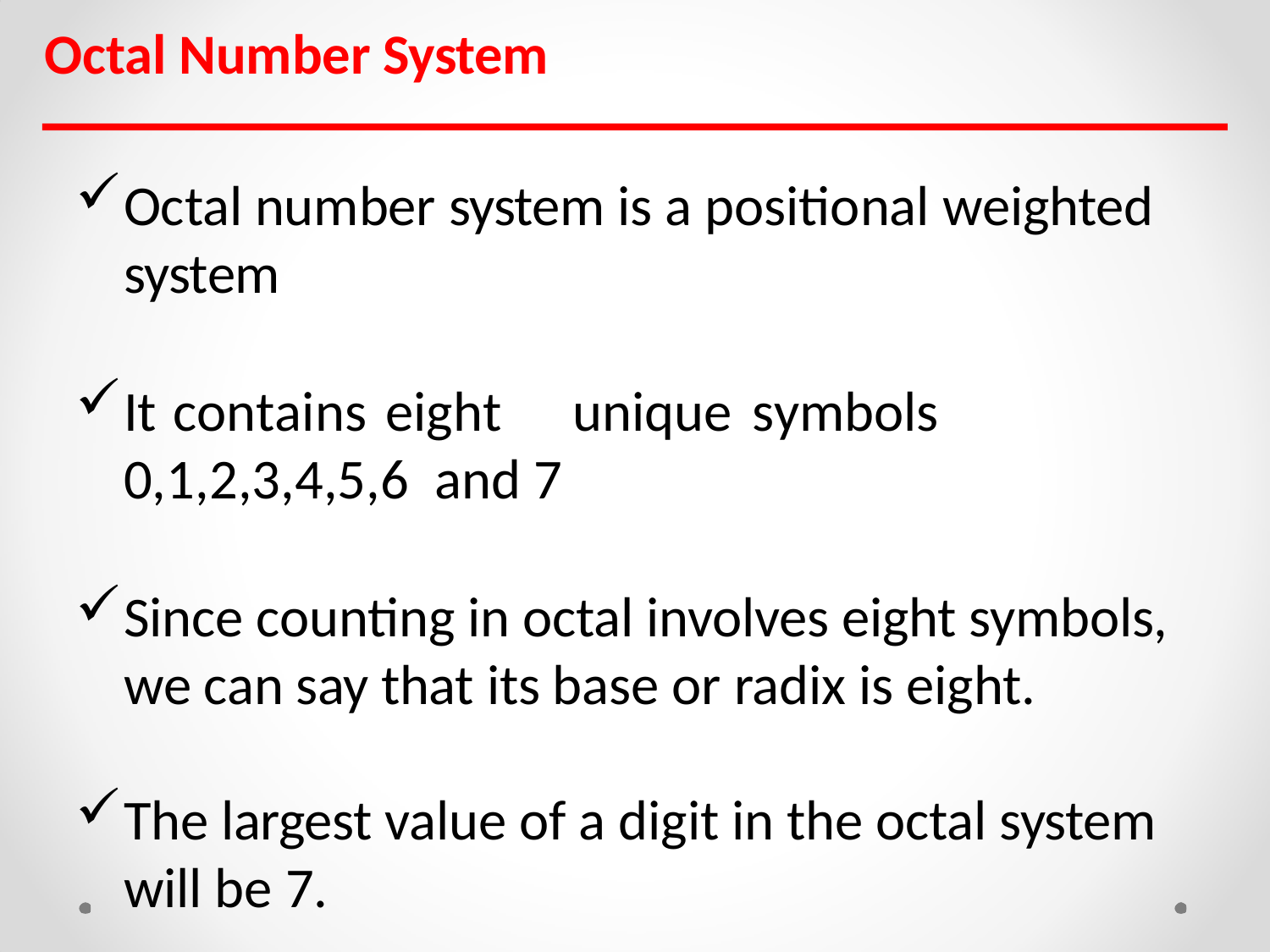

# Octal Number System

Octal number system is a positional weighted  system

It	contains eight	unique	symbols	0,1,2,3,4,5,6  and 7

Since counting in octal involves eight symbols,  we can say that its base or radix is eight.

The largest value of a digit in the octal system  will be 7.